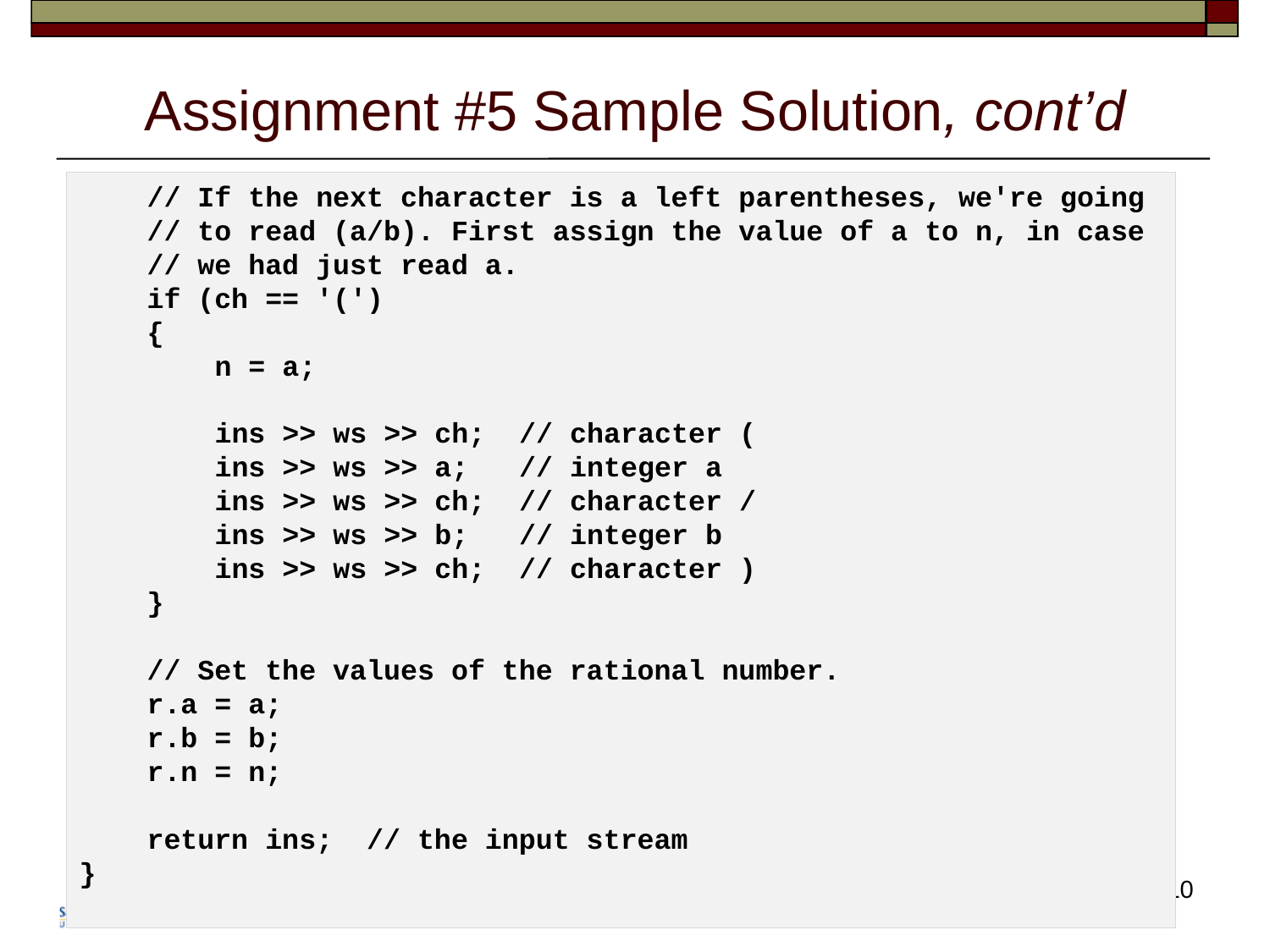

# Assignment #5 Sample Solution, cont’d
    // If the next character is a left parentheses, we're going
    // to read (a/b). First assign the value of a to n, in case
    // we had just read a.
    if (ch == '(')
    {
        n = a;
        ins >> ws >> ch;  // character (
        ins >> ws >> a;   // integer a
        ins >> ws >> ch;  // character /
        ins >> ws >> b;   // integer b
        ins >> ws >> ch;  // character )
    }

    // Set the values of the rational number.
    r.a = a;
    r.b = b;
    r.n = n;

    return ins;  // the input stream
}

10